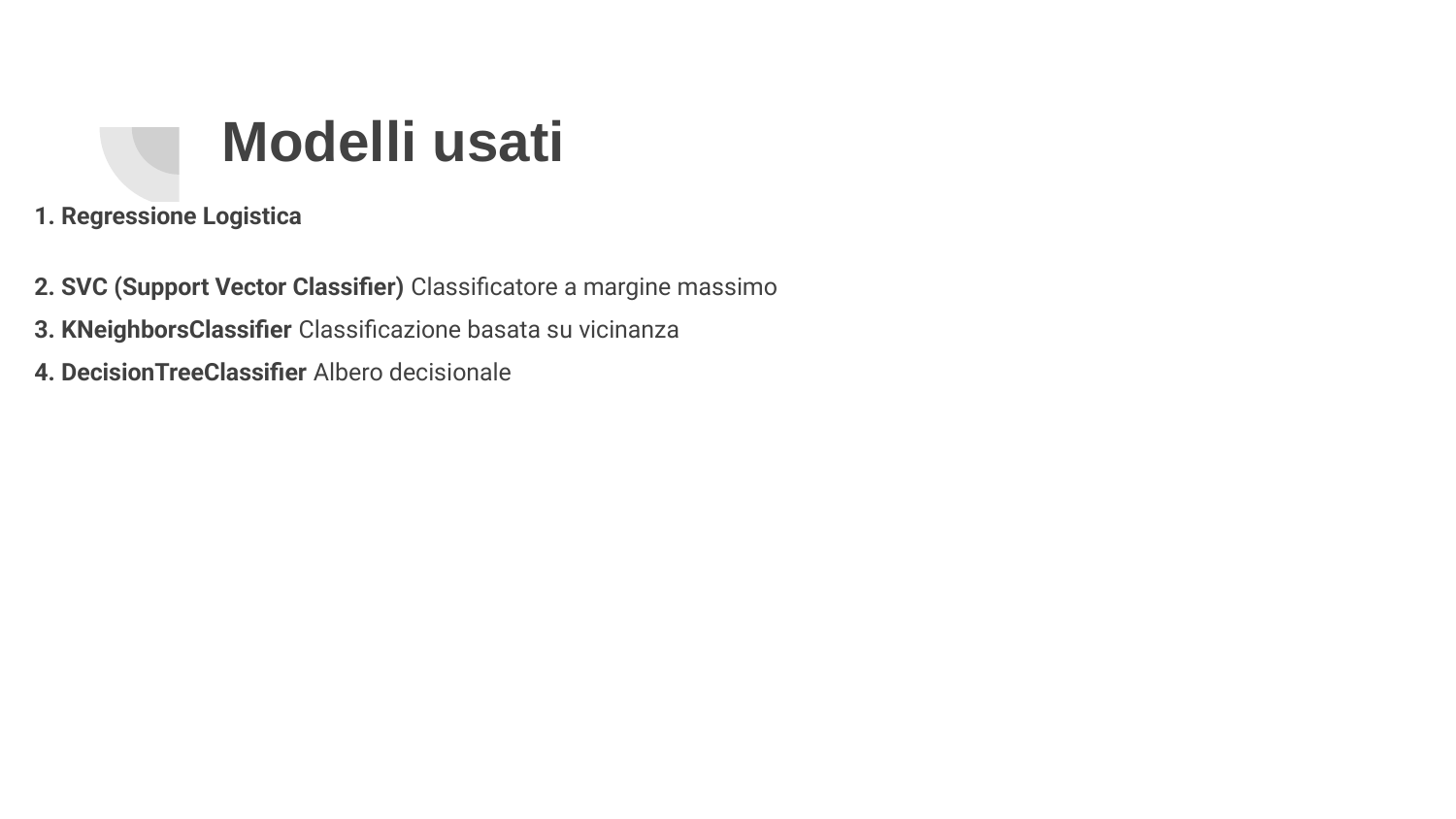

# Modelli usati
1. Regressione Logistica
2. SVC (Support Vector Classifier) Classificatore a margine massimo
3. KNeighborsClassifier Classificazione basata su vicinanza
4. DecisionTreeClassifier Albero decisionale